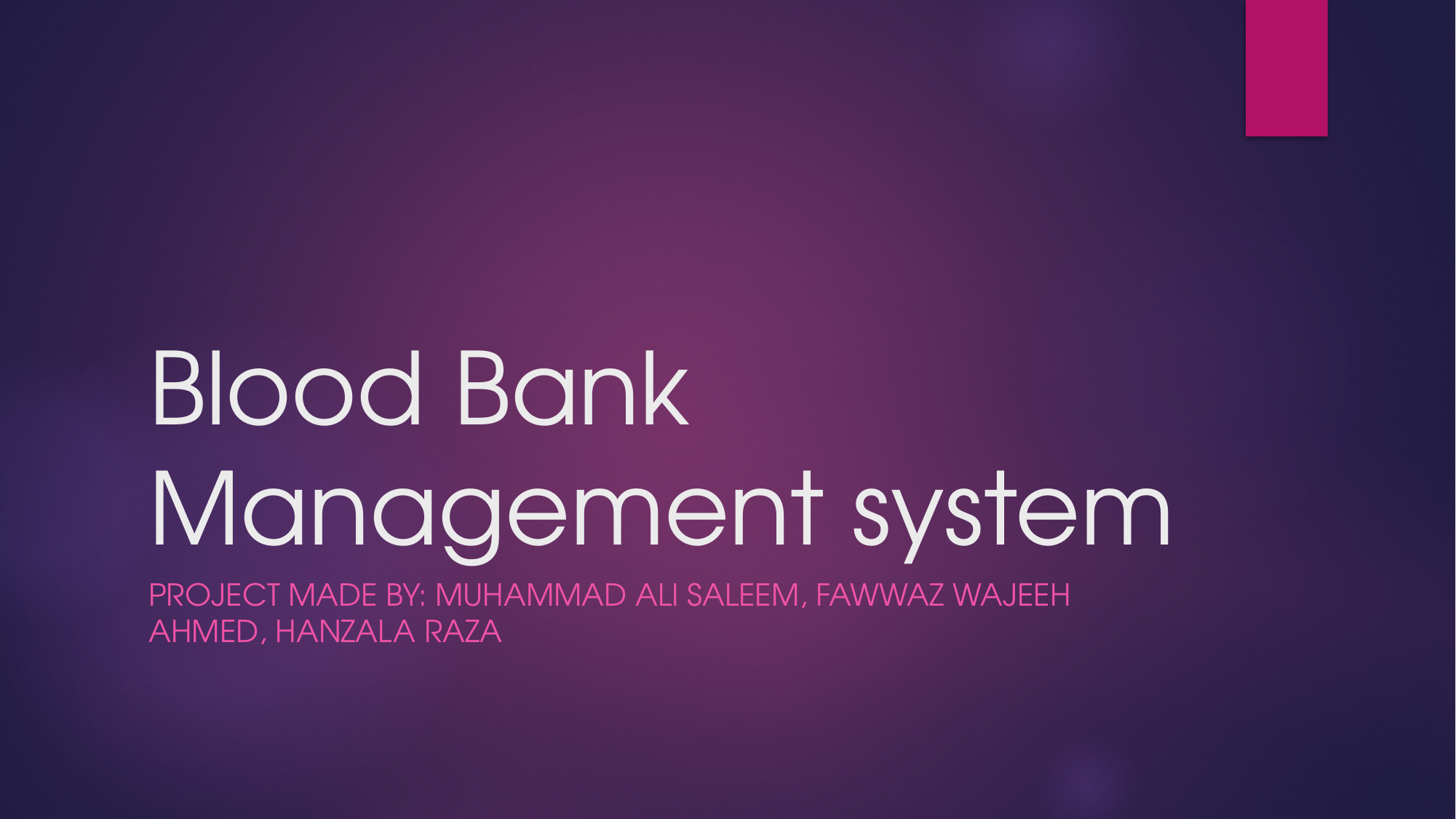

# Blood Bank Management system
Project made by: Muhammad Ali Saleem, Fawwaz Wajeeh ahmed, Hanzala Raza